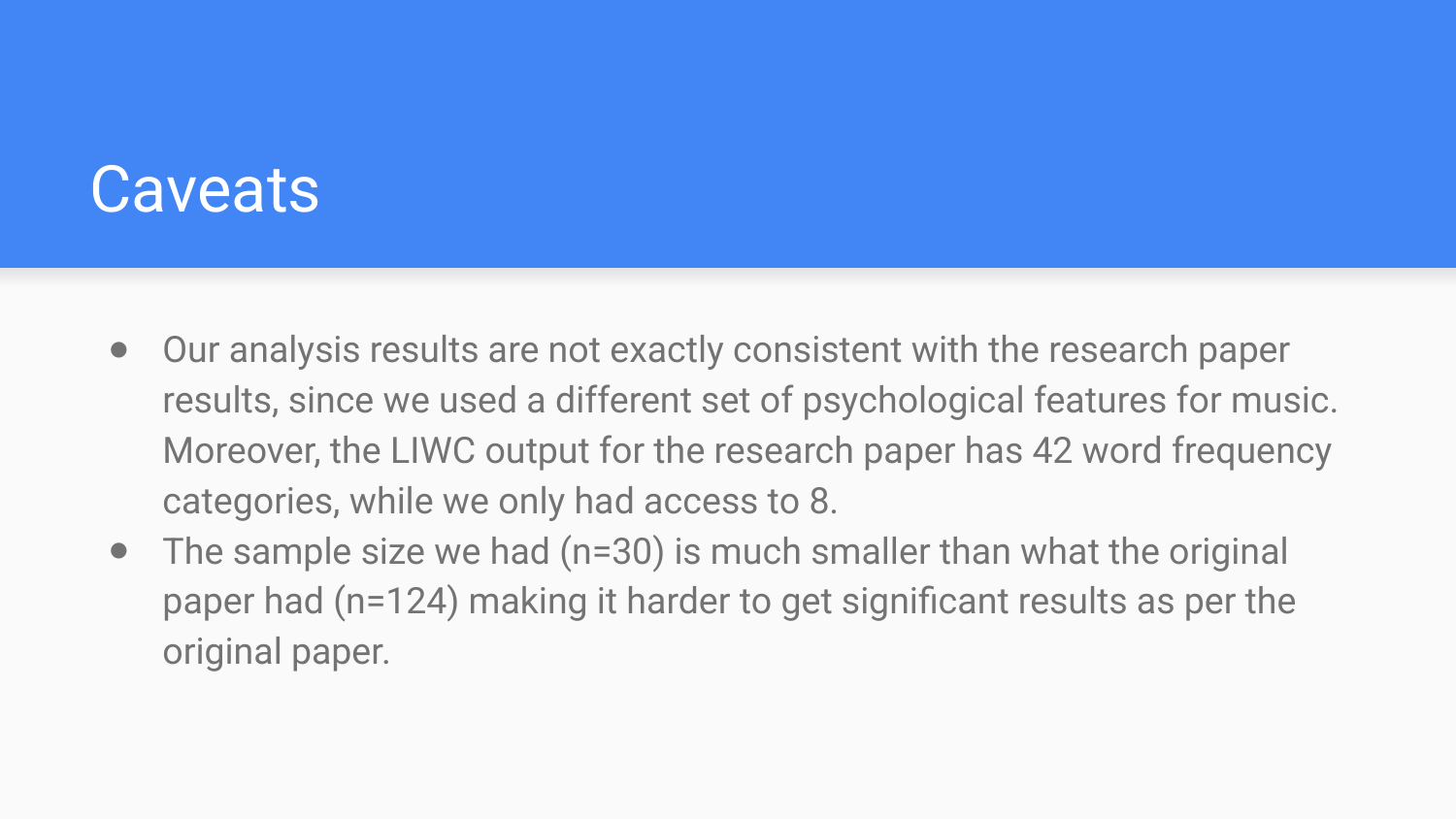

# Caveats
Our analysis results are not exactly consistent with the research paper results, since we used a different set of psychological features for music. Moreover, the LIWC output for the research paper has 42 word frequency categories, while we only had access to 8.
The sample size we had (n=30) is much smaller than what the original paper had (n=124) making it harder to get significant results as per the original paper.